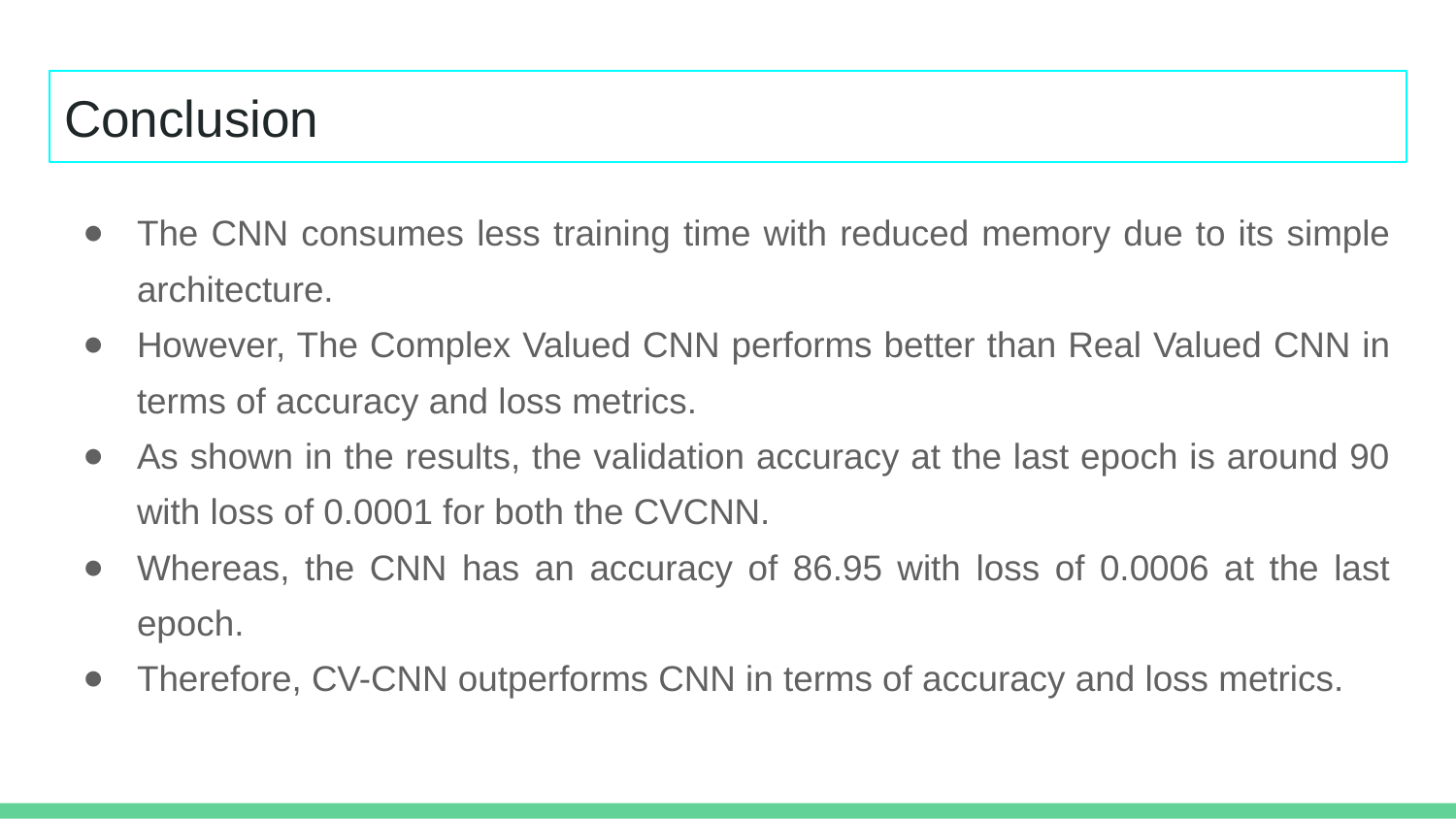

# Conclusion
The CNN consumes less training time with reduced memory due to its simple architecture.
However, The Complex Valued CNN performs better than Real Valued CNN in terms of accuracy and loss metrics.
As shown in the results, the validation accuracy at the last epoch is around 90 with loss of 0.0001 for both the CVCNN.
Whereas, the CNN has an accuracy of 86.95 with loss of 0.0006 at the last epoch.
Therefore, CV-CNN outperforms CNN in terms of accuracy and loss metrics.